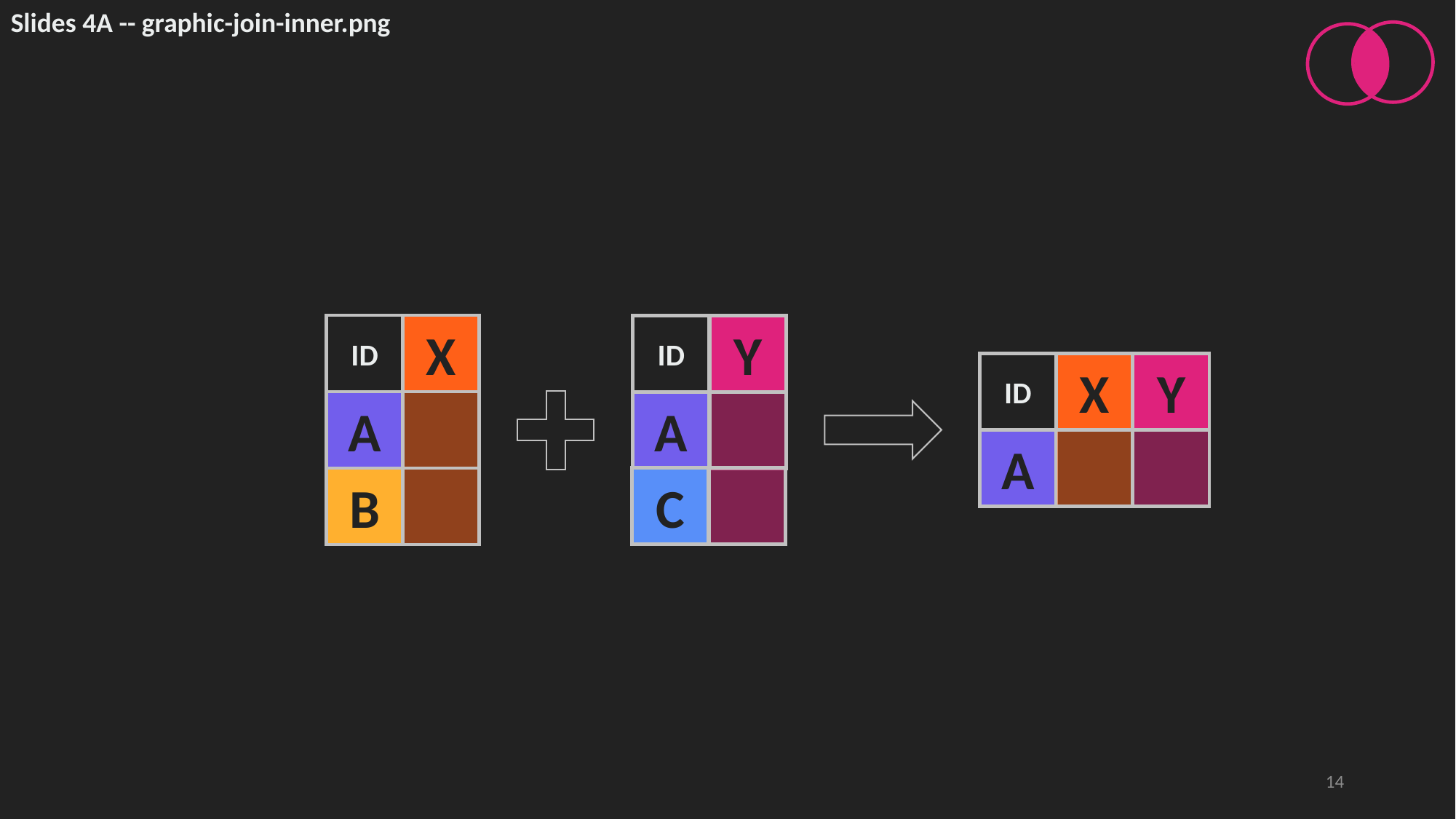

Slides 4A -- graphic-join-inner.png

ID
X
A

B

ID
Y
A

C

ID
X
Y
A

14